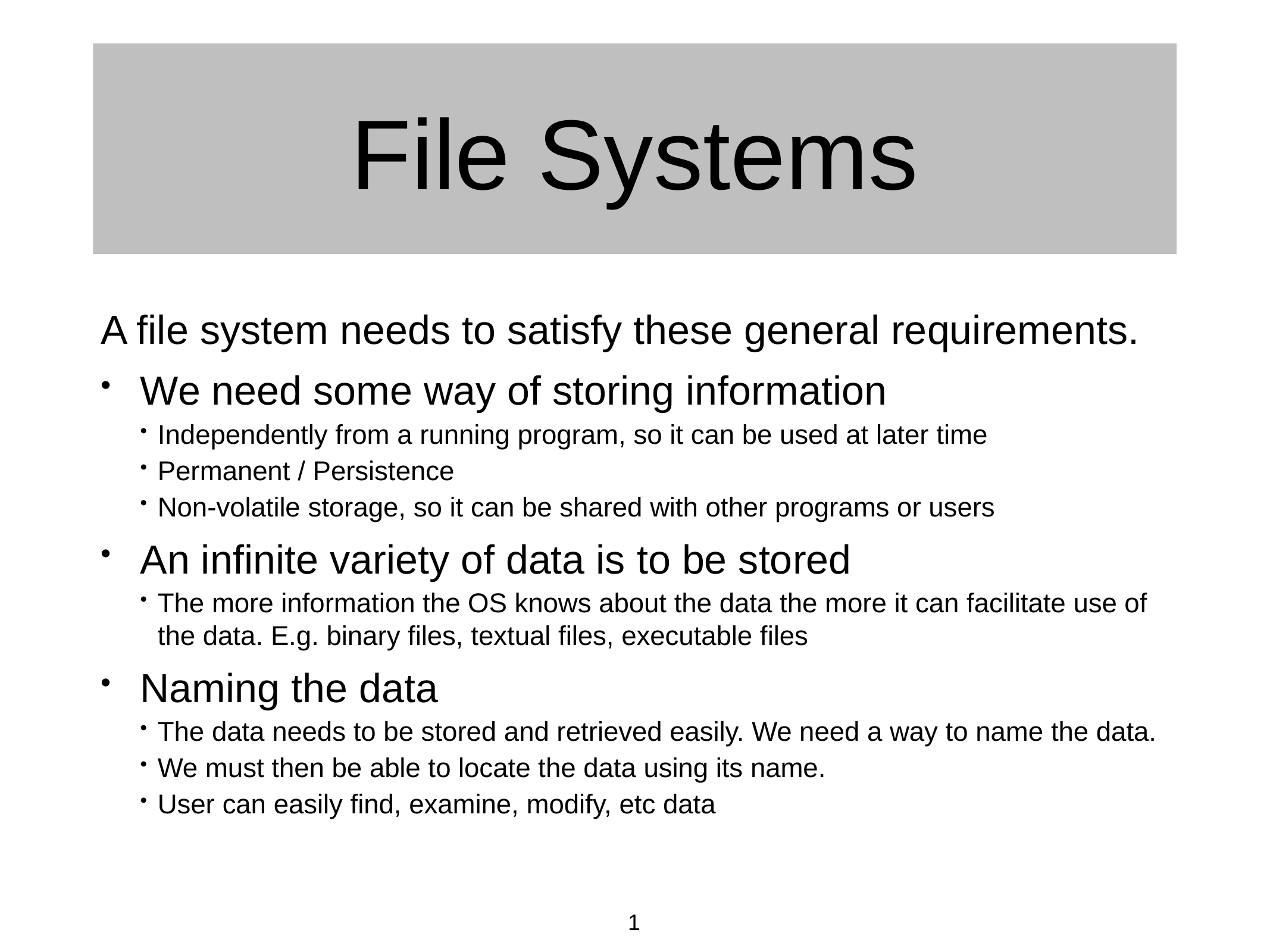

# File Systems
A file system needs to satisfy these general requirements.
We need some way of storing information
Independently from a running program, so it can be used at later time
Permanent / Persistence
Non-volatile storage, so it can be shared with other programs or users
An infinite variety of data is to be stored
The more information the OS knows about the data the more it can facilitate use of the data. E.g. binary files, textual files, executable files
Naming the data
The data needs to be stored and retrieved easily. We need a way to name the data.
We must then be able to locate the data using its name.
User can easily find, examine, modify, etc data
1